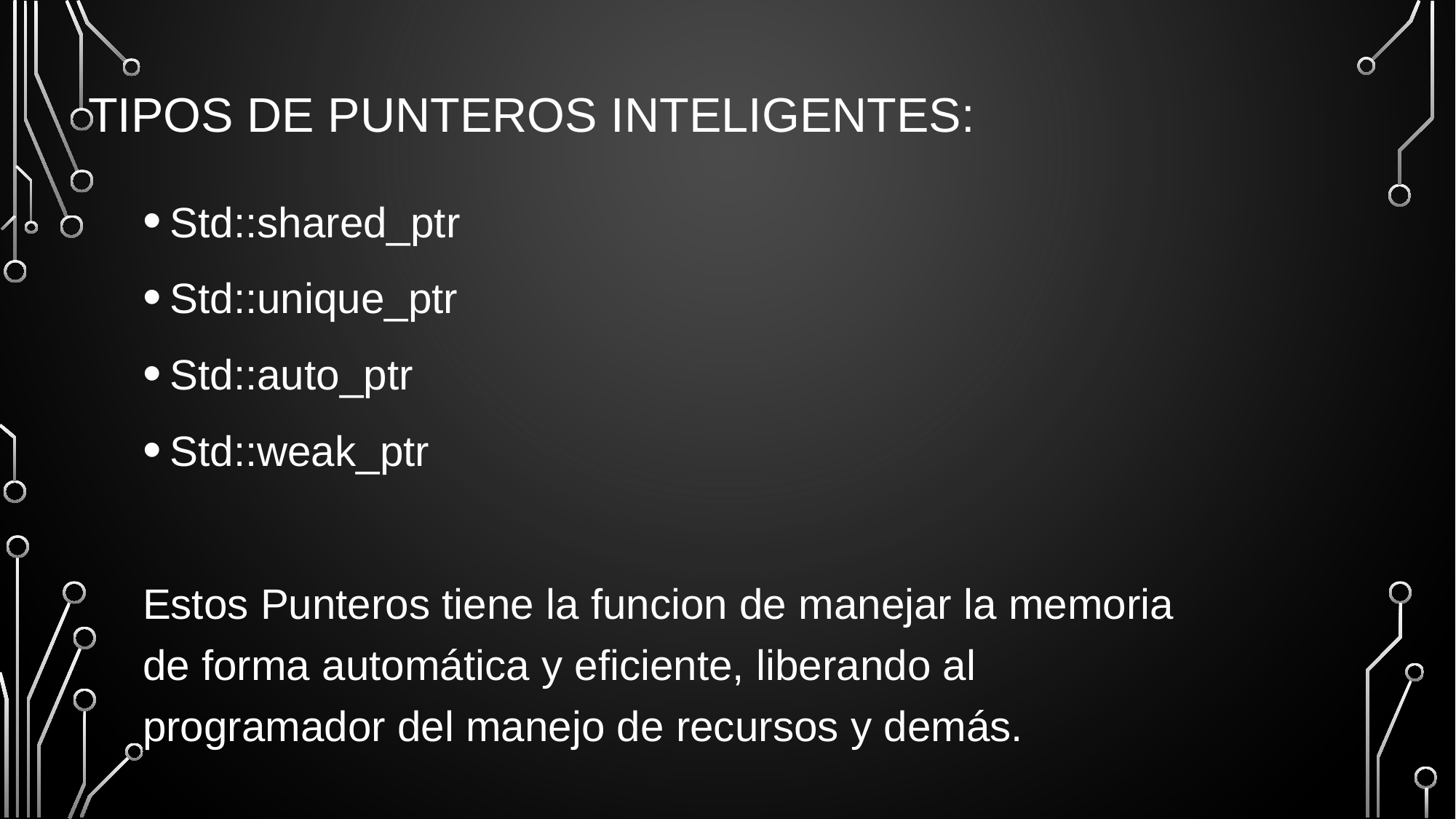

# Tipos de punteros inteligentes:
Std::shared_ptr
Std::unique_ptr
Std::auto_ptr
Std::weak_ptr

Estos Punteros tiene la funcion de manejar la memoria de forma automática y eficiente, liberando al programador del manejo de recursos y demás.